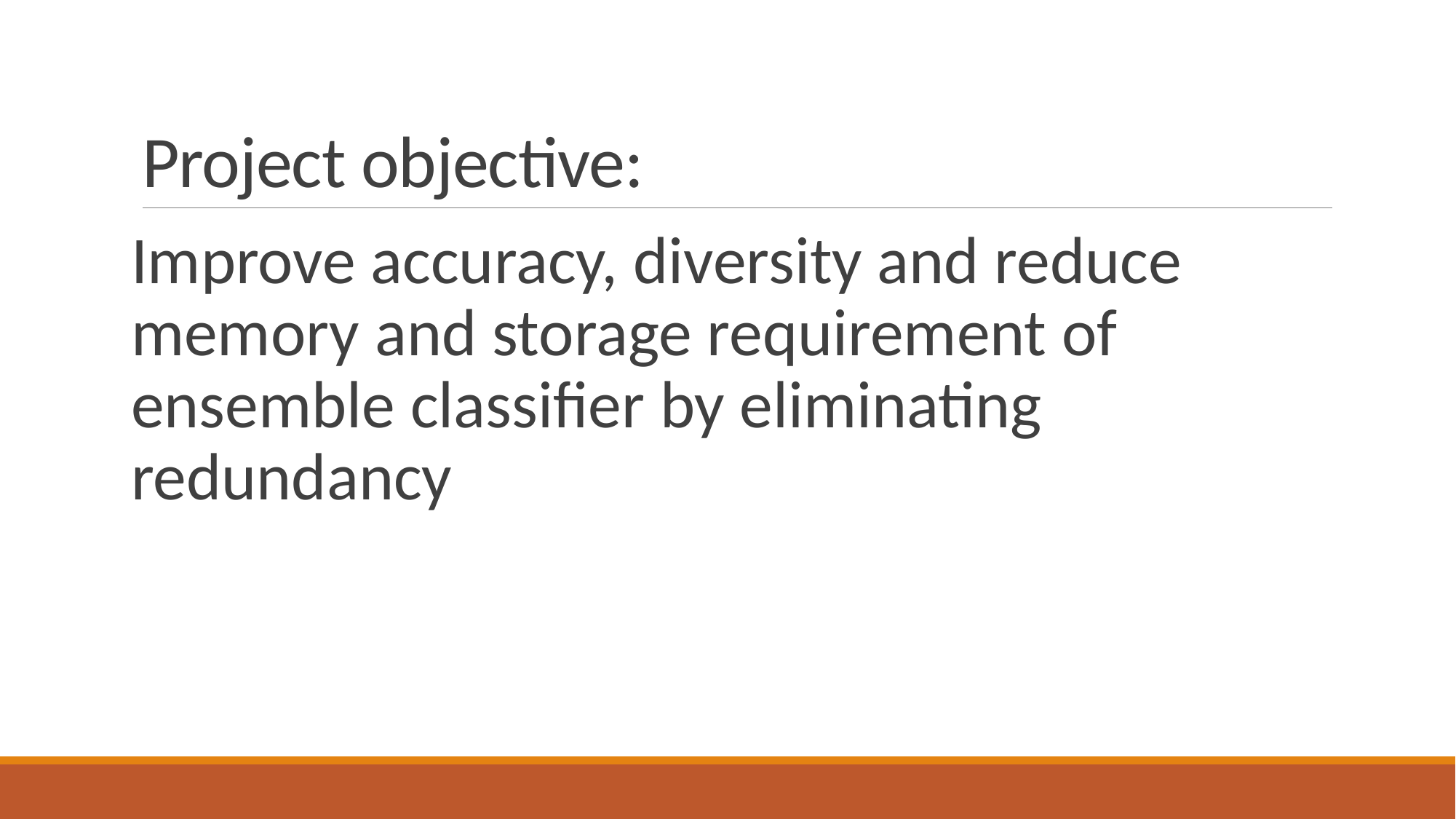

# Project objective:
Improve accuracy, diversity and reduce memory and storage requirement of ensemble classifier by eliminating redundancy